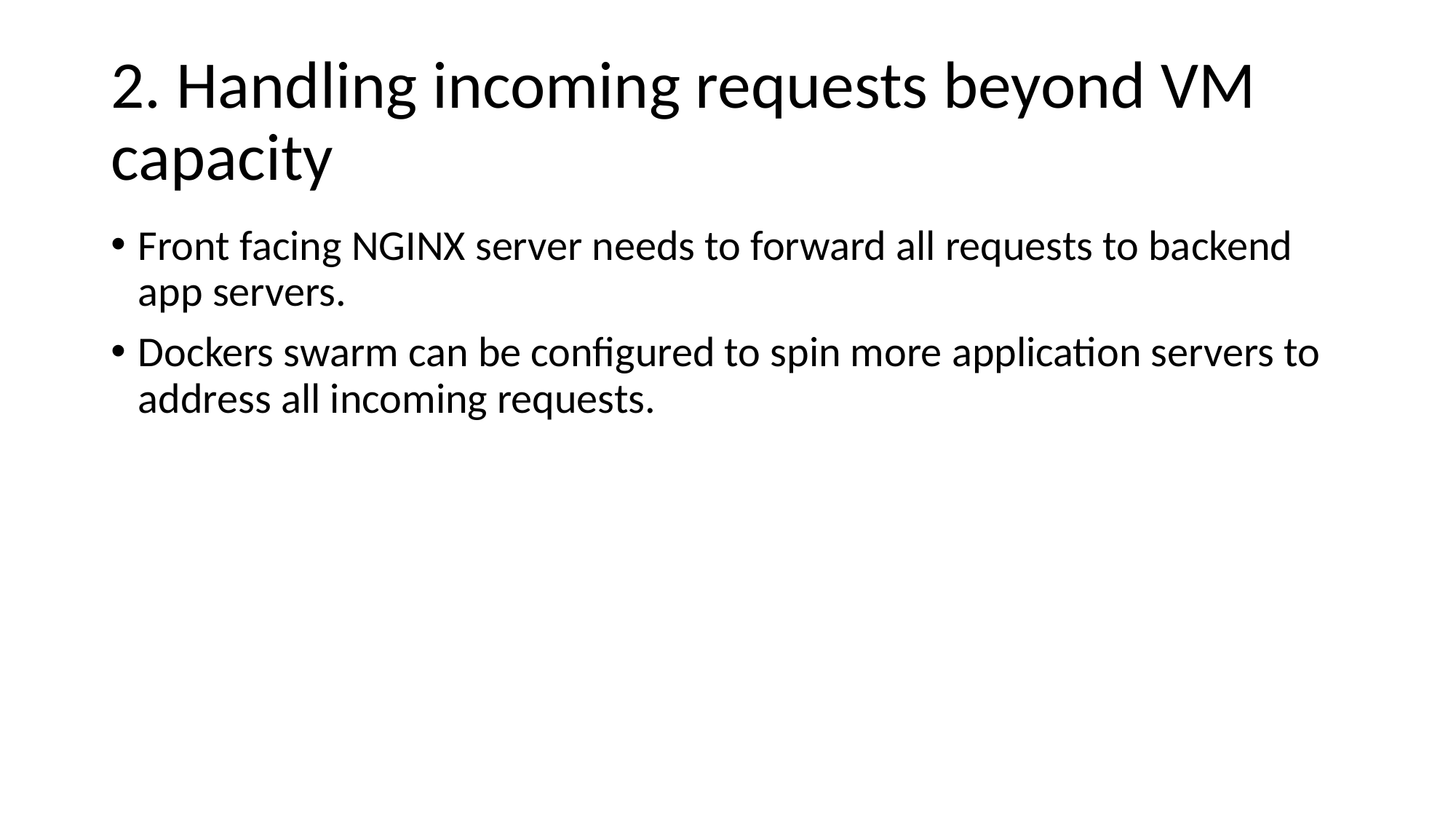

# 2. Handling incoming requests beyond VM capacity
Front facing NGINX server needs to forward all requests to backend app servers.
Dockers swarm can be configured to spin more application servers to address all incoming requests.